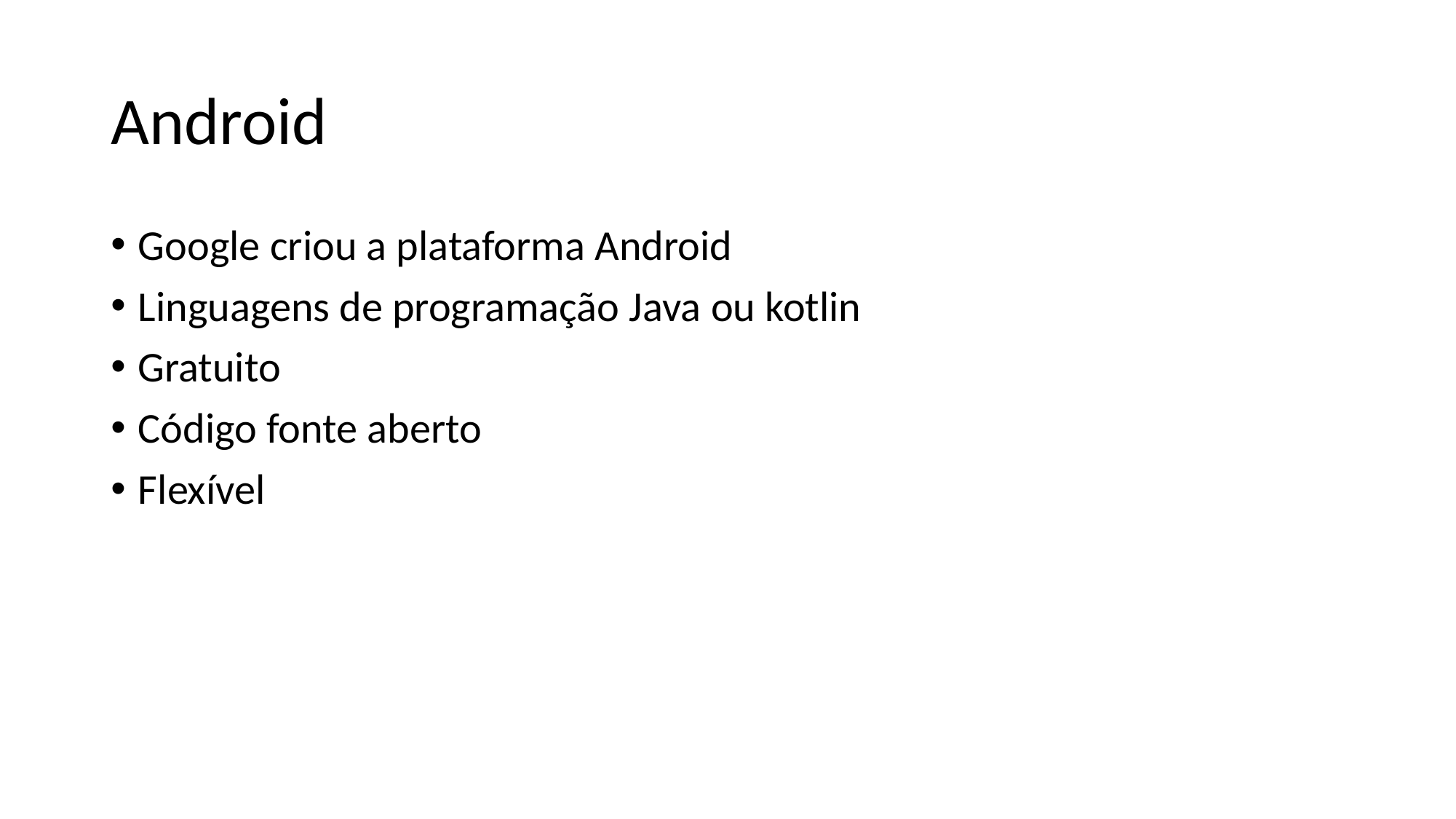

# Android
Google criou a plataforma Android
Linguagens de programação Java ou kotlin
Gratuito
Código fonte aberto
Flexível